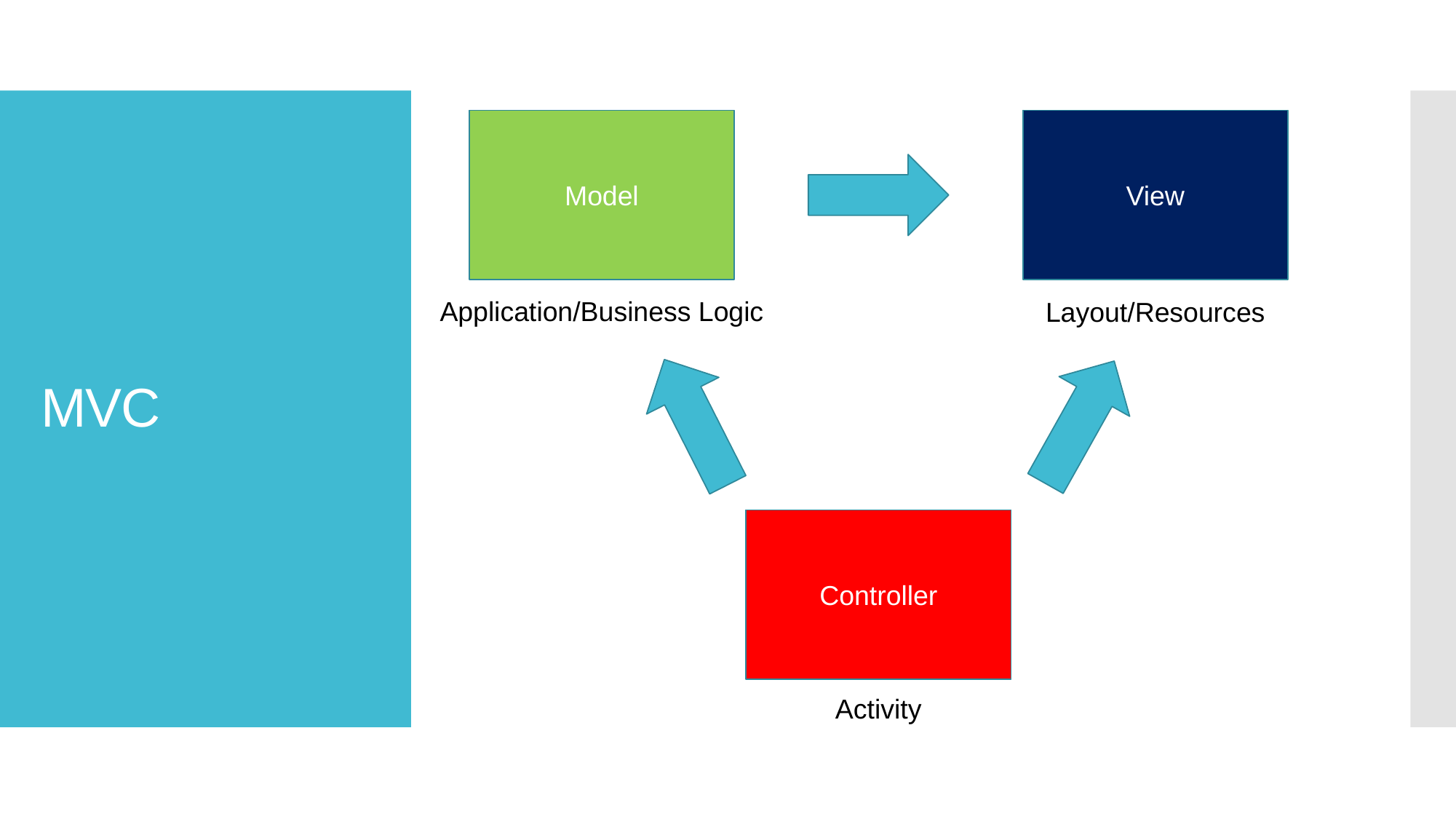

View
Model
# MVC

Application/Business Logic
Layout/Resources

Controller
Activity